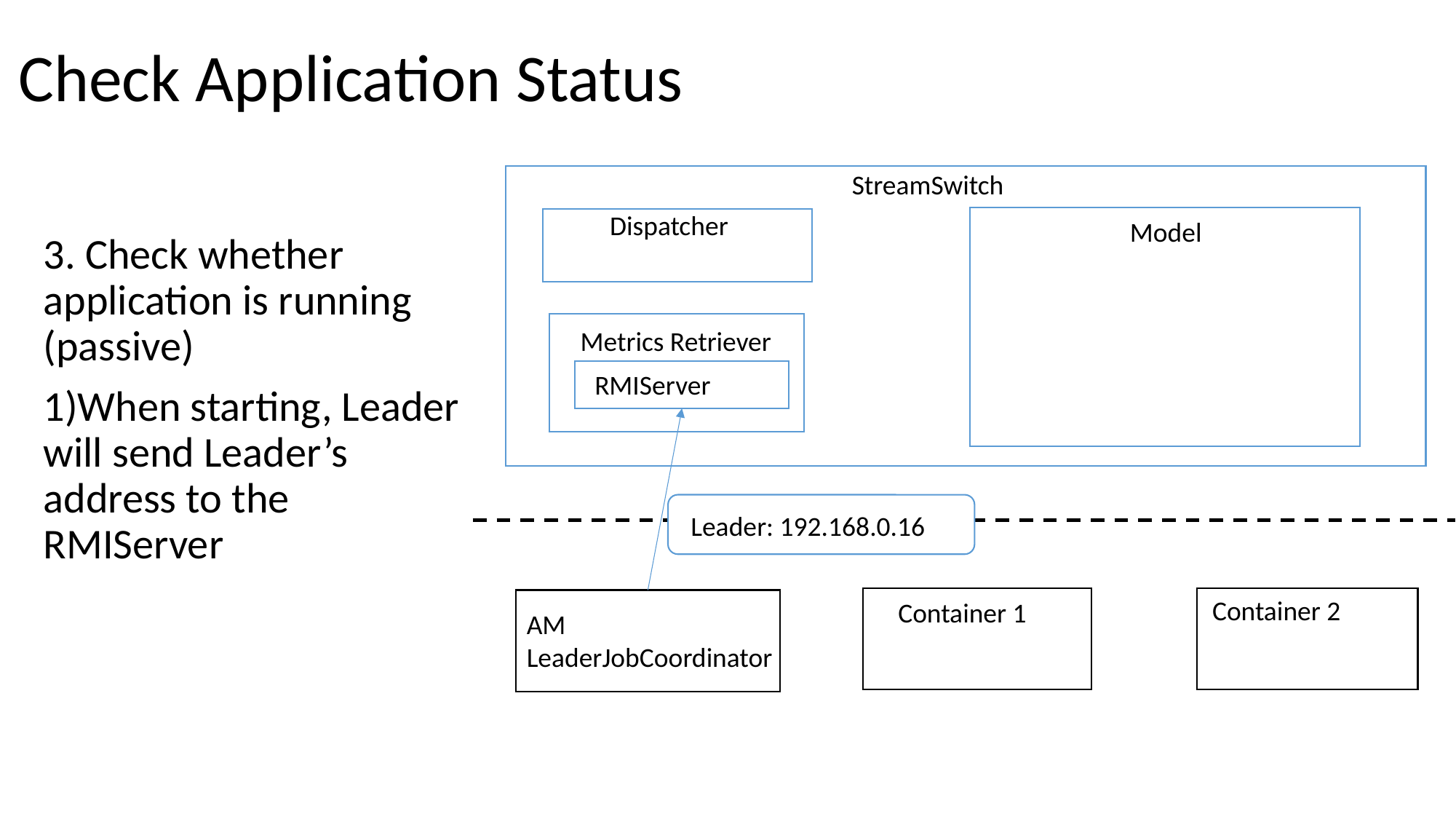

# Check Application Status
StreamSwitch

Dispatcher

Model
3. Check whether application is running (passive)
1)When starting, Leader will send Leader’s address to the RMIServer

Metrics Retriever

RMIServer

Leader: 192.168.0.16

Container 2

Container 1
AM
LeaderJobCoordinator